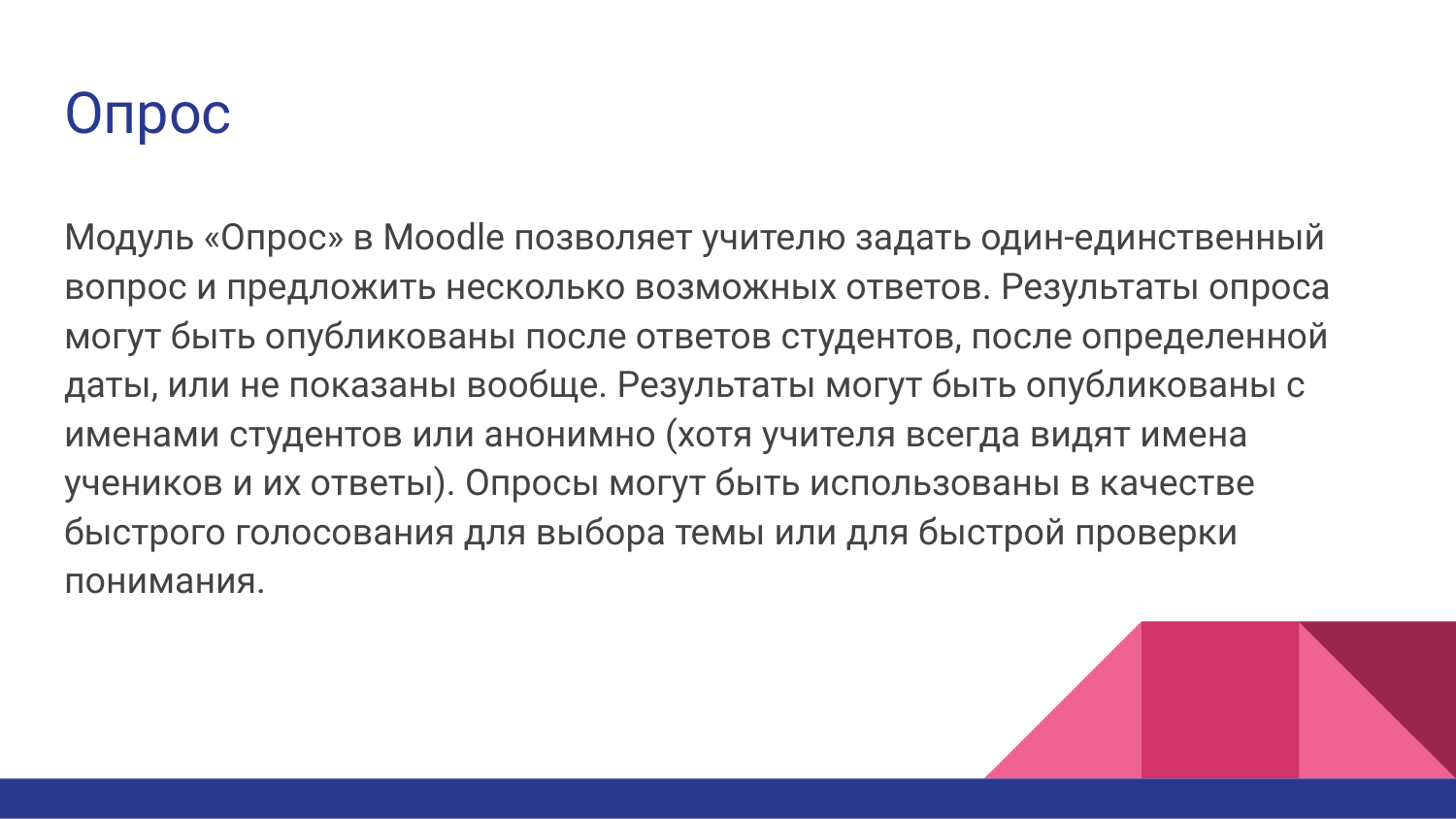

# Опрос
Модуль «Опрос» в Moodle позволяет учителю задать один-единственный вопрос и предложить несколько возможных ответов. Результаты опроса могут быть опубликованы после ответов студентов, после определенной даты, или не показаны вообще. Результаты могут быть опубликованы с именами студентов или анонимно (хотя учителя всегда видят имена учеников и их ответы). Опросы могут быть использованы в качестве быстрого голосования для выбора темы или для быстрой проверки понимания.